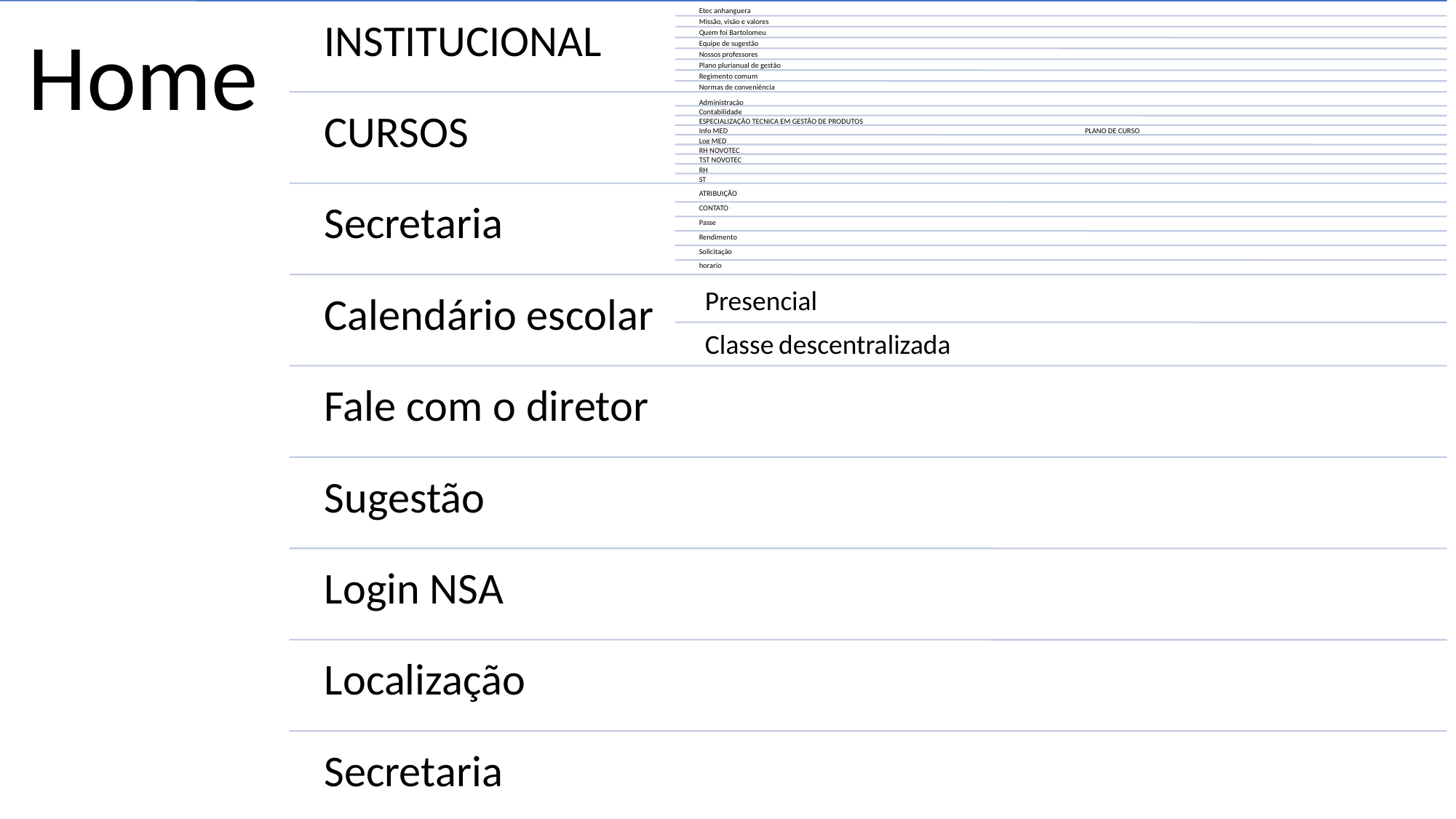

Home

INSTITUCIONAL
Etec anhanguera
Missão, visão e valores
Quem foi Bartolomeu
Equipe de sugestão
Nossos professores
Plano plurianual de gestão
Regimento comum
Normas de conveniência
CURSOS
Administração
Contabilidade
ESPECIALIZAÇÃO TECNICA EM GESTÃO DE PRODUTOS
Info MED
PLANO DE CURSO
Log MED
RH NOVOTEC
TST NOVOTEC
RH
ST
Secretaria
ATRIBUIÇÃO
CONTATO
Passe
Rendimento
Solicitação
horario
Calendário escolar
Presencial
Classe descentralizada
Fale com o diretor
Sugestão
Login NSA
Localização
Secretaria